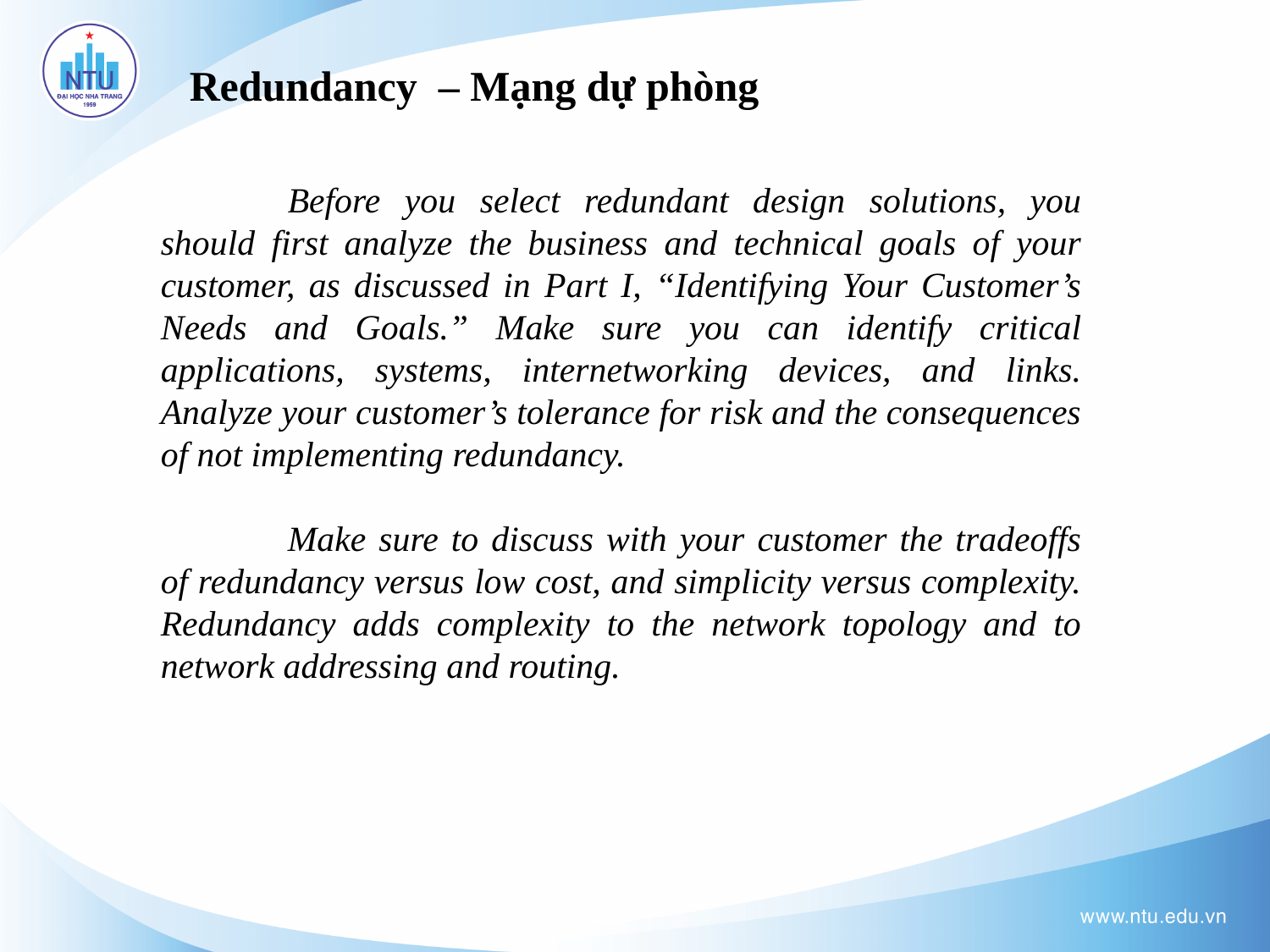

Redundancy  – Mạng dự phòng
	Before you select redundant design solutions, you should first analyze the business and technical goals of your customer, as discussed in Part I, “Identifying Your Customer’s Needs and Goals.” Make sure you can identify critical applications, systems, internetworking devices, and links. Analyze your customer’s tolerance for risk and the consequences of not implementing redundancy.

	Make sure to discuss with your customer the tradeoffs of redundancy versus low cost, and simplicity versus complexity. Redundancy adds complexity to the network topology and to network addressing and routing.